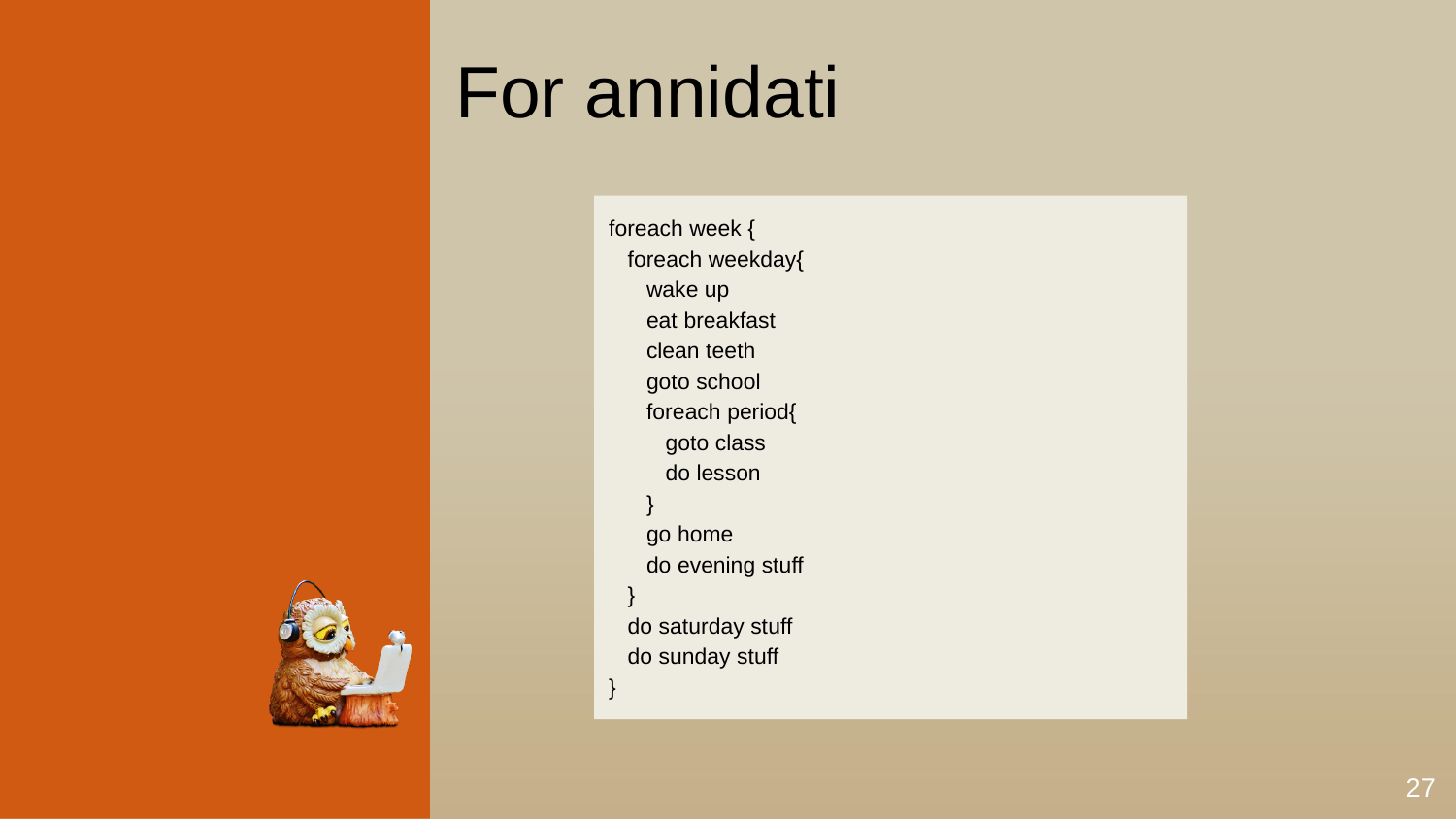

For annidati
foreach week {
   foreach weekday{
      wake up
      eat breakfast
      clean teeth
      goto school
      foreach period{
         goto class
         do lesson
      }
      go home
      do evening stuff
   }
   do saturday stuff
   do sunday stuff
}
27